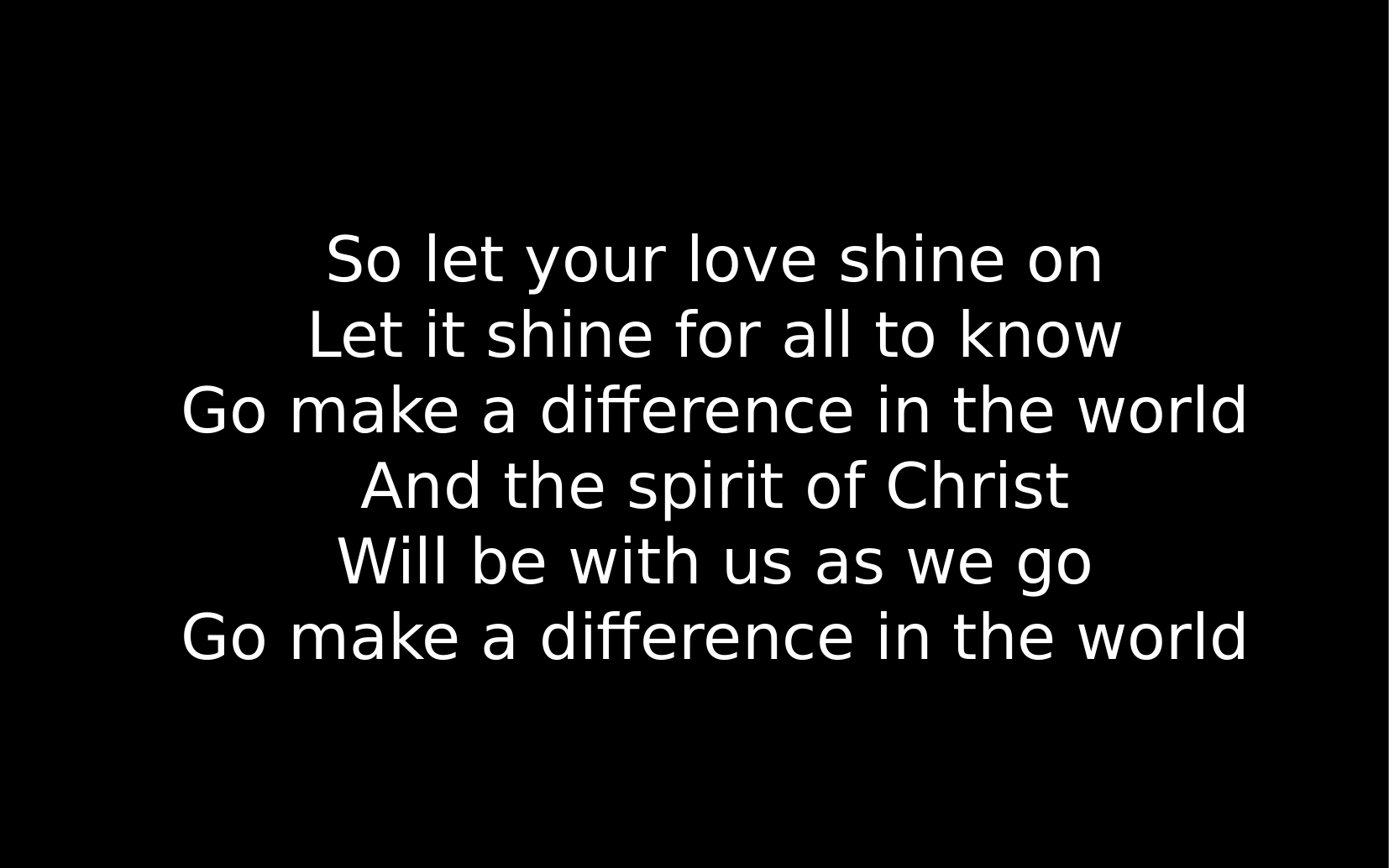

So let your love shine on
Let it shine for all to know
Go make a difference in the world
And the spirit of Christ
Will be with us as we go
Go make a difference in the world